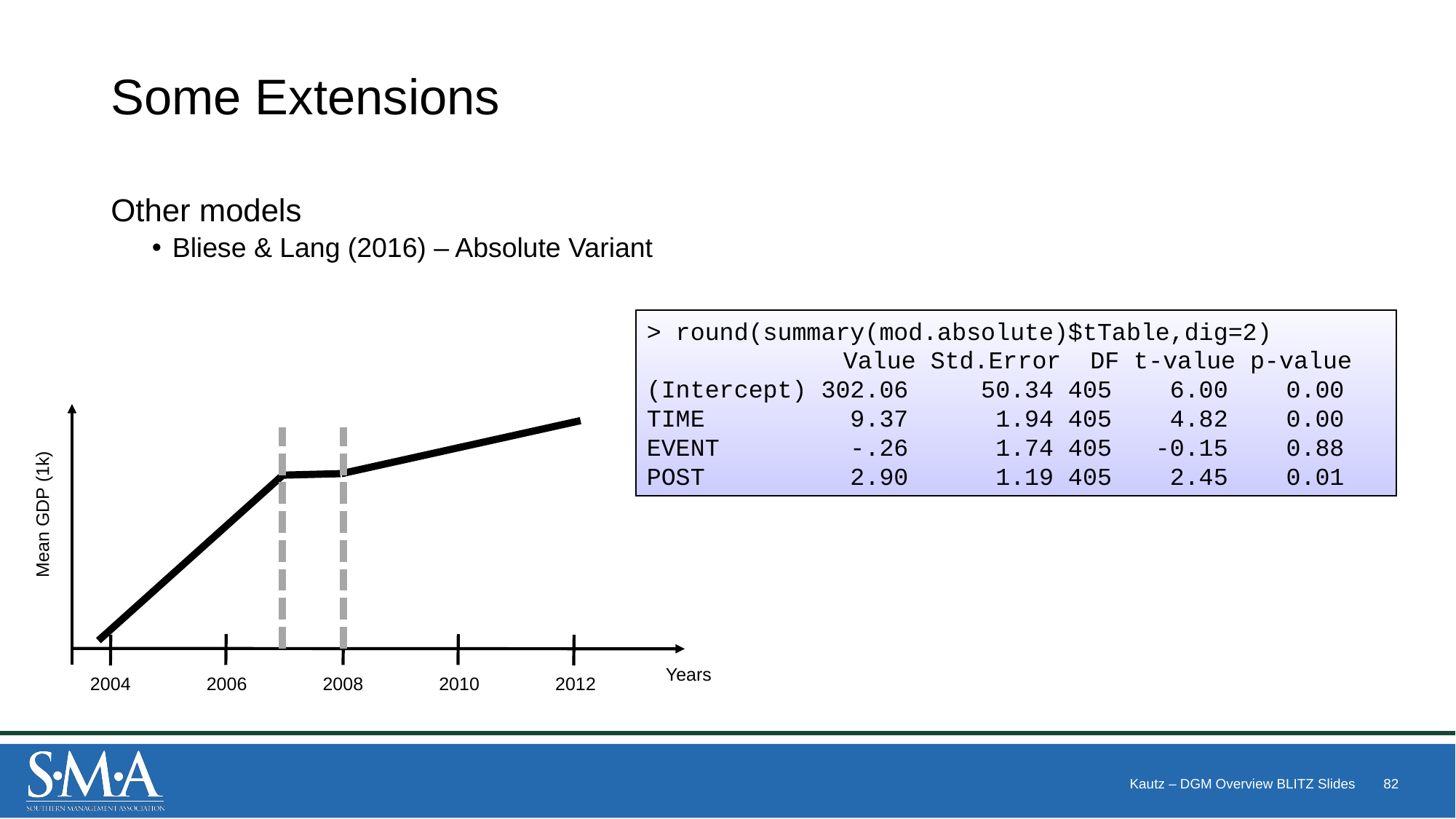

# Some Extensions
Other models
Bliese & Lang (2016) – Absolute Variant
> round(summary(mod.absolute)$tTable,dig=2)
 	      Value Std.Error  DF t-value p-value
(Intercept) 302.06     50.34 405    6.00    0.00
TIME          9.37      1.94 405    4.82    0.00
EVENT         -.26      1.74 405   -0.15    0.88
POST          2.90      1.19 405    2.45    0.01
Mean GDP (1k)
Years
2004
2006
2008
2010
2012
Kautz – DGM Overview BLITZ Slides
82